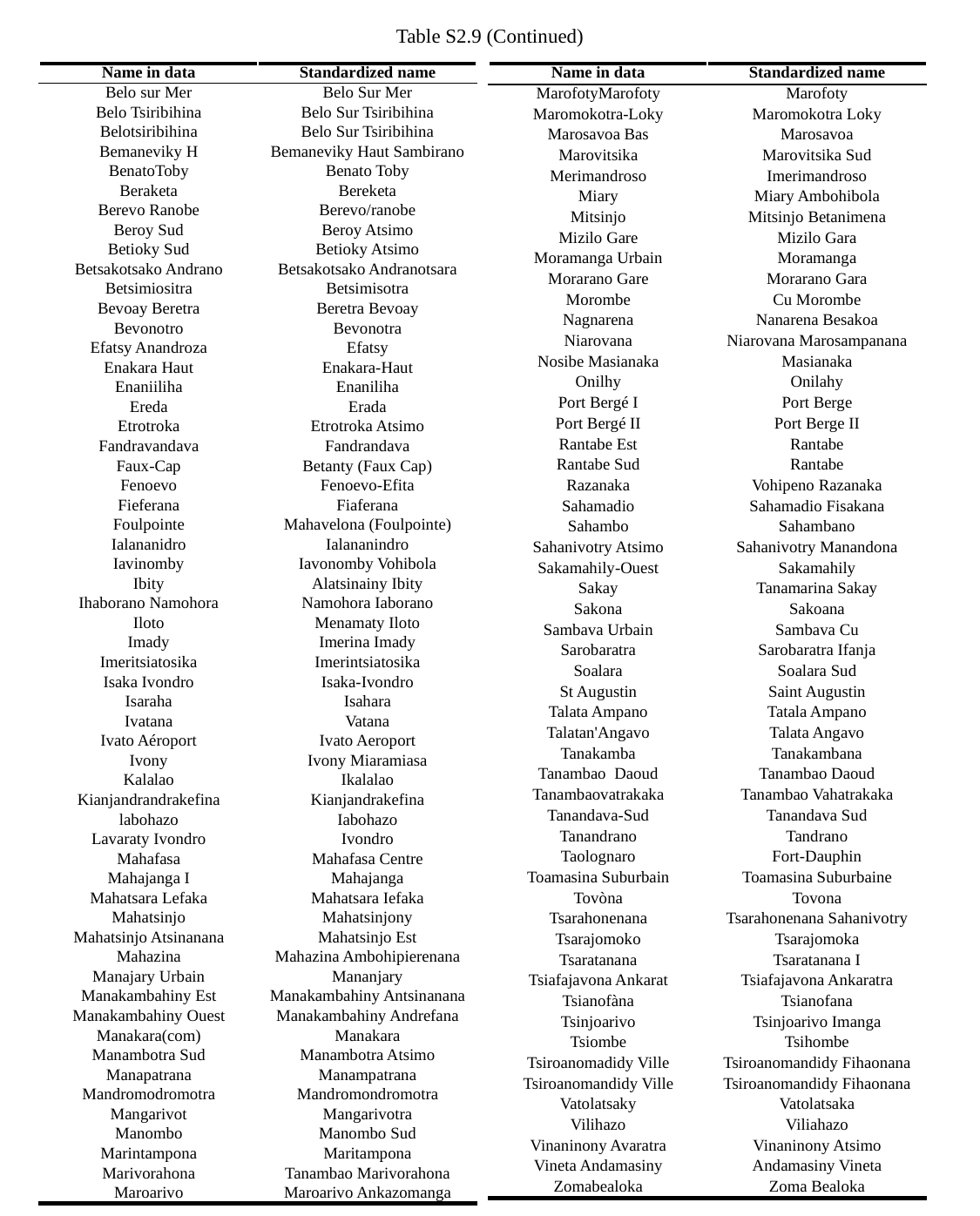

Table S2.9 (Continued)
| Name in data | Standardized name |
| --- | --- |
| Belo sur Mer | Belo Sur Mer |
| Belo Tsiribihina | Belo Sur Tsiribihina |
| Belotsiribihina | Belo Sur Tsiribihina |
| Bemaneviky H | Bemaneviky Haut Sambirano |
| BenatoToby | Benato Toby |
| Beraketa | Bereketa |
| Berevo Ranobe | Berevo/ranobe |
| Beroy Sud | Beroy Atsimo |
| Betioky Sud | Betioky Atsimo |
| Betsakotsako Andrano | Betsakotsako Andranotsara |
| Betsimiositra | Betsimisotra |
| Bevoay Beretra | Beretra Bevoay |
| Bevonotro | Bevonotra |
| Efatsy Anandroza | Efatsy |
| Enakara Haut | Enakara-Haut |
| Enaniiliha | Enaniliha |
| Ereda | Erada |
| Etrotroka | Etrotroka Atsimo |
| Fandravandava | Fandrandava |
| Faux-Cap | Betanty (Faux Cap) |
| Fenoevo | Fenoevo-Efita |
| Fieferana | Fiaferana |
| Foulpointe | Mahavelona (Foulpointe) |
| Ialananidro | Ialananindro |
| Iavinomby | Iavonomby Vohibola |
| Ibity | Alatsinainy Ibity |
| Ihaborano Namohora | Namohora Iaborano |
| Iloto | Menamaty Iloto |
| Imady | Imerina Imady |
| Imeritsiatosika | Imerintsiatosika |
| Isaka Ivondro | Isaka-Ivondro |
| Isaraha | Isahara |
| Ivatana | Vatana |
| Ivato Aéroport | Ivato Aeroport |
| Ivony | Ivony Miaramiasa |
| Kalalao | Ikalalao |
| Kianjandrandrakefina | Kianjandrakefina |
| labohazo | Iabohazo |
| Lavaraty Ivondro | Ivondro |
| Mahafasa | Mahafasa Centre |
| Mahajanga I | Mahajanga |
| Mahatsara Lefaka | Mahatsara Iefaka |
| Mahatsinjo | Mahatsinjony |
| Mahatsinjo Atsinanana | Mahatsinjo Est |
| Mahazina | Mahazina Ambohipierenana |
| Manajary Urbain | Mananjary |
| Manakambahiny Est | Manakambahiny Antsinanana |
| Manakambahiny Ouest | Manakambahiny Andrefana |
| Manakara(com) | Manakara |
| Manambotra Sud | Manambotra Atsimo |
| Manapatrana | Manampatrana |
| Mandromodromotra | Mandromondromotra |
| Mangarivot | Mangarivotra |
| Manombo | Manombo Sud |
| Marintampona | Maritampona |
| Marivorahona | Tanambao Marivorahona |
| Maroarivo | Maroarivo Ankazomanga |
| Name in data | Standardized name |
| --- | --- |
| MarofotyMarofoty | Marofoty |
| Maromokotra-Loky | Maromokotra Loky |
| Marosavoa Bas | Marosavoa |
| Marovitsika | Marovitsika Sud |
| Merimandroso | Imerimandroso |
| Miary | Miary Ambohibola |
| Mitsinjo | Mitsinjo Betanimena |
| Mizilo Gare | Mizilo Gara |
| Moramanga Urbain | Moramanga |
| Morarano Gare | Morarano Gara |
| Morombe | Cu Morombe |
| Nagnarena | Nanarena Besakoa |
| Niarovana | Niarovana Marosampanana |
| Nosibe Masianaka | Masianaka |
| Onilhy | Onilahy |
| Port Bergé I | Port Berge |
| Port Bergé II | Port Berge II |
| Rantabe Est | Rantabe |
| Rantabe Sud | Rantabe |
| Razanaka | Vohipeno Razanaka |
| Sahamadio | Sahamadio Fisakana |
| Sahambo | Sahambano |
| Sahanivotry Atsimo | Sahanivotry Manandona |
| Sakamahily-Ouest | Sakamahily |
| Sakay | Tanamarina Sakay |
| Sakona | Sakoana |
| Sambava Urbain | Sambava Cu |
| Sarobaratra | Sarobaratra Ifanja |
| Soalara | Soalara Sud |
| St Augustin | Saint Augustin |
| Talata Ampano | Tatala Ampano |
| Talatan'Angavo | Talata Angavo |
| Tanakamba | Tanakambana |
| Tanambao Daoud | Tanambao Daoud |
| Tanambaovatrakaka | Tanambao Vahatrakaka |
| Tanandava-Sud | Tanandava Sud |
| Tanandrano | Tandrano |
| Taolognaro | Fort-Dauphin |
| Toamasina Suburbain | Toamasina Suburbaine |
| Tovòna | Tovona |
| Tsarahonenana | Tsarahonenana Sahanivotry |
| Tsarajomoko | Tsarajomoka |
| Tsaratanana | Tsaratanana I |
| Tsiafajavona Ankarat | Tsiafajavona Ankaratra |
| Tsianofàna | Tsianofana |
| Tsinjoarivo | Tsinjoarivo Imanga |
| Tsiombe | Tsihombe |
| Tsiroanomadidy Ville | Tsiroanomandidy Fihaonana |
| Tsiroanomandidy Ville | Tsiroanomandidy Fihaonana |
| Vatolatsaky | Vatolatsaka |
| Vilihazo | Viliahazo |
| Vinaninony Avaratra | Vinaninony Atsimo |
| Vineta Andamasiny | Andamasiny Vineta |
| Zomabealoka | Zoma Bealoka |